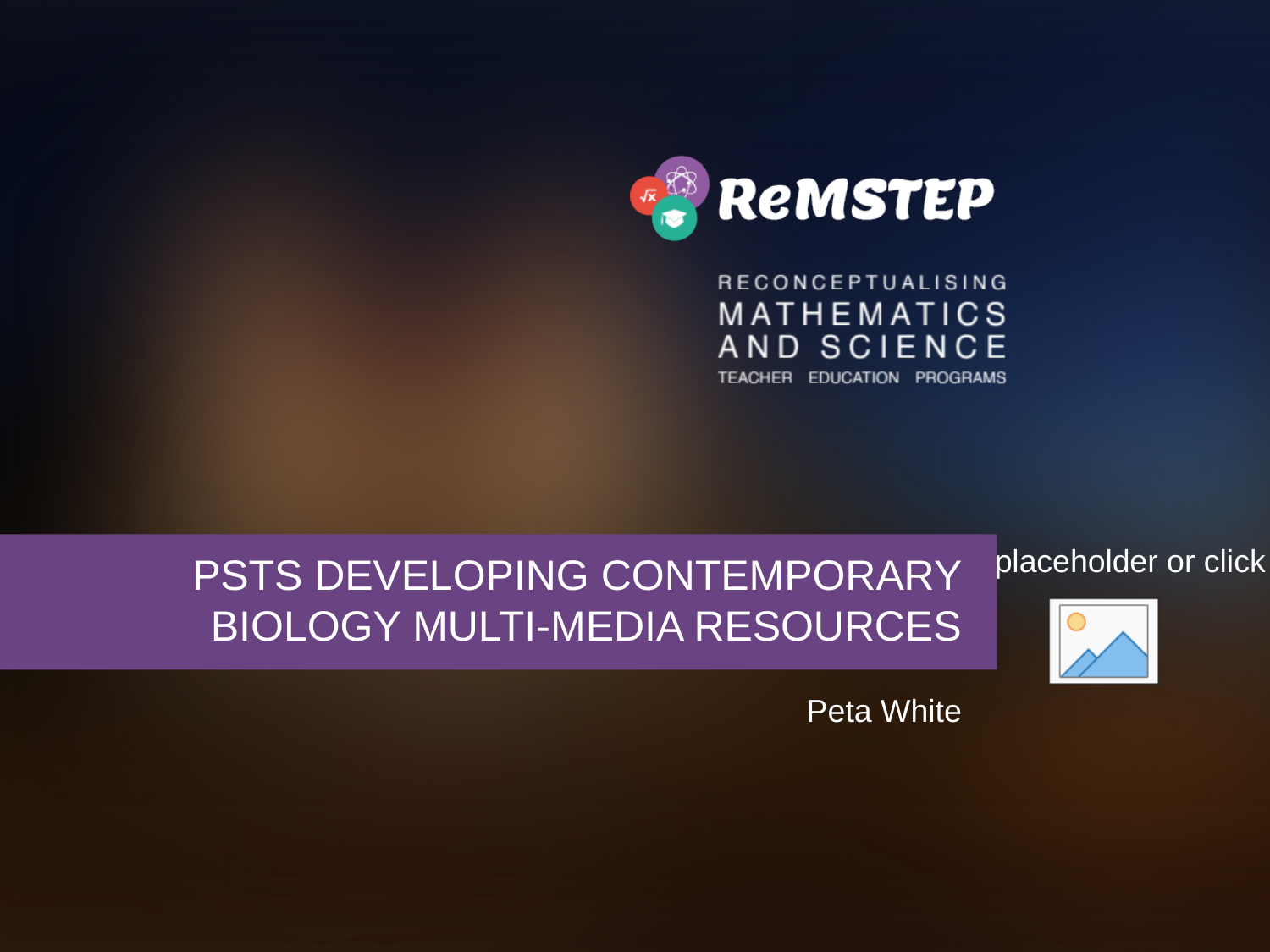

# PSTs developing contemporary biology multi-media resources

Peta White